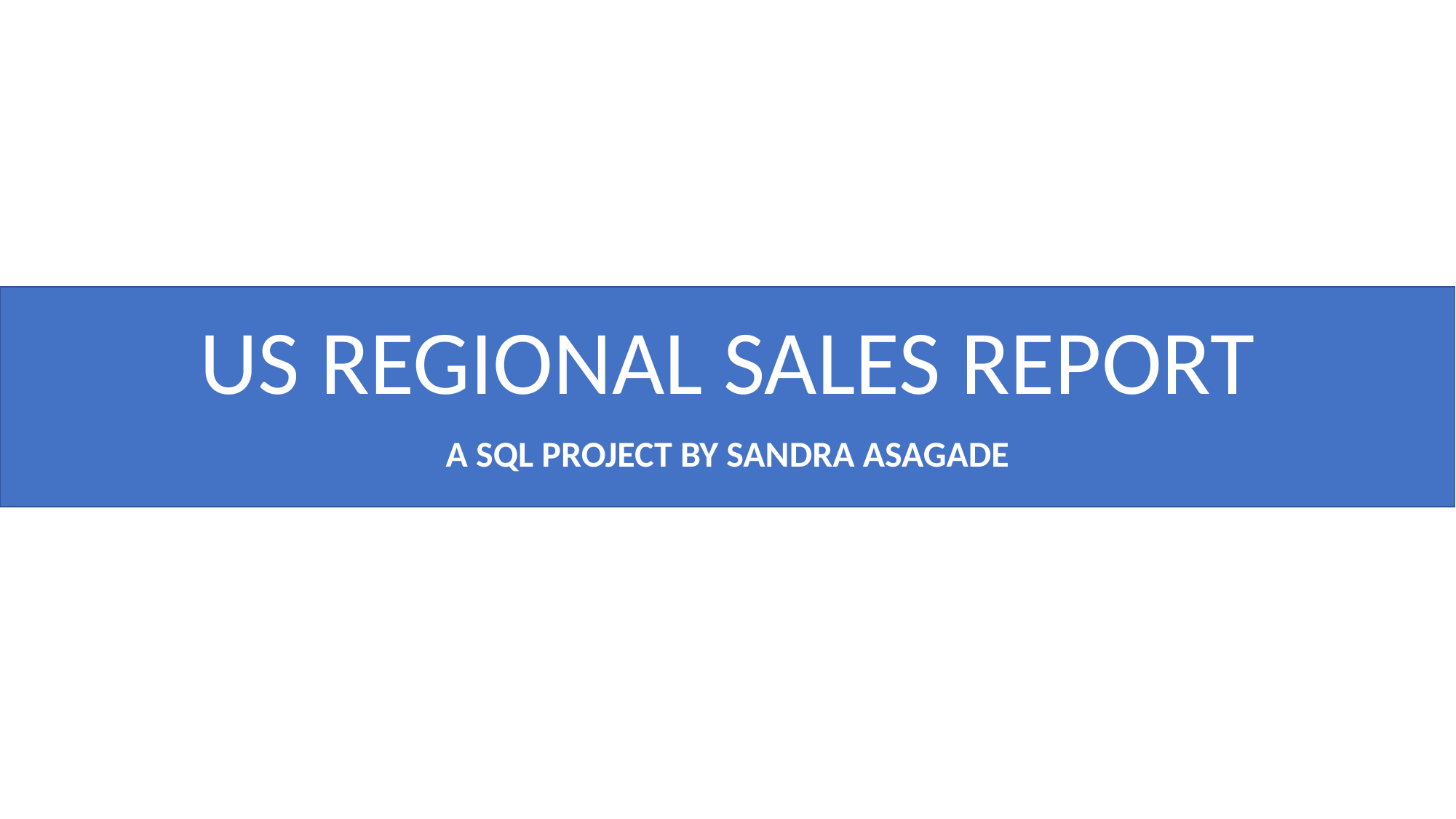

# US REGIONAL SALES REPORT
A SQL PROJECT BY SANDRA ASAGADE